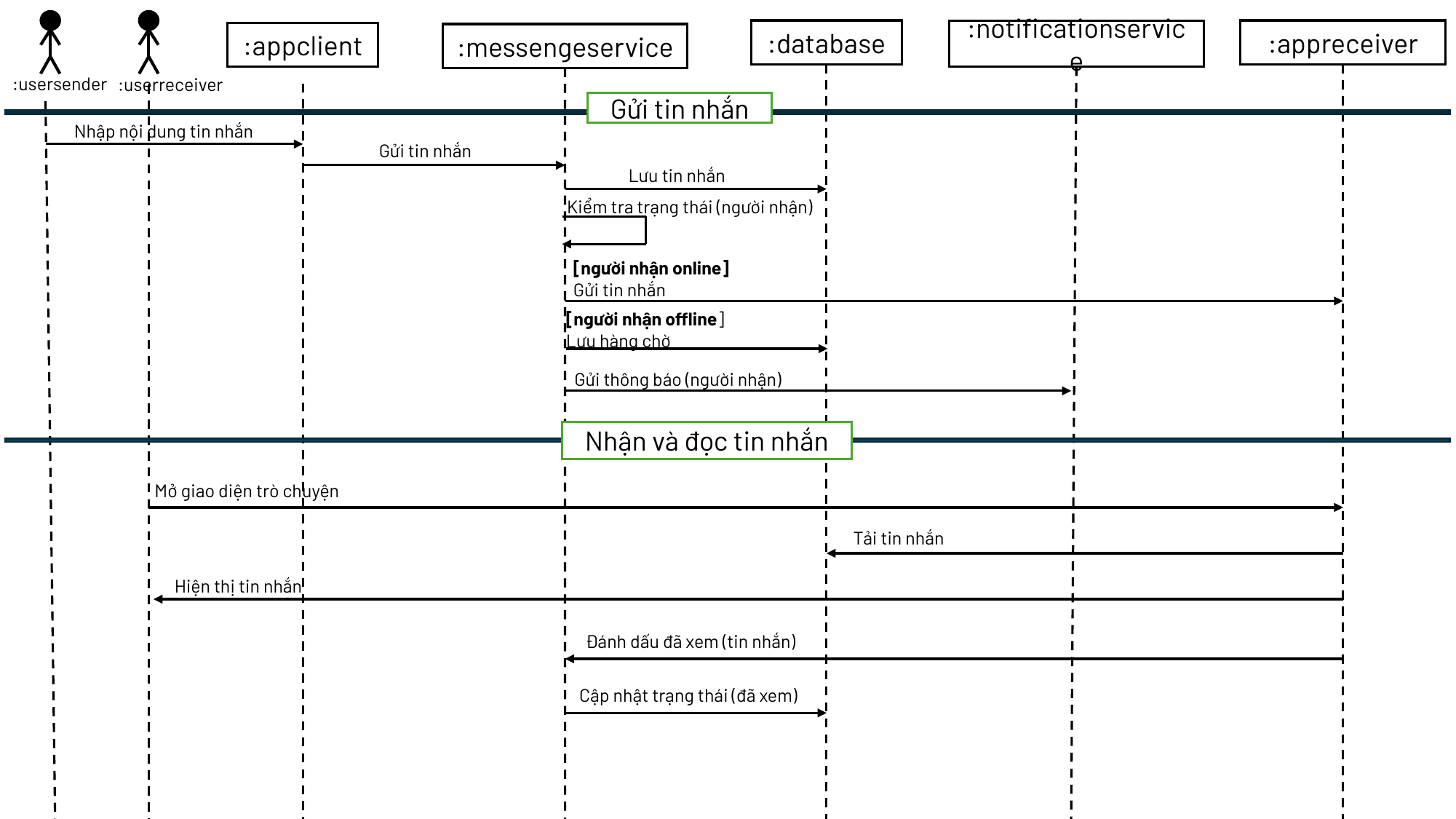

:database
:notificationservice
:appreceiver
:appclient
:messengeservice
:usersender
:userreceiver
Gửi tin nhắn

Nhập nội dung tin nhắn
Gửi tin nhắn
Lưu tin nhắn
Kiểm tra trạng thái (người nhận)
[người nhận online]
Gửi tin nhắn
[người nhận offline]
Lưu hàng chờ
Gửi thông báo (người nhận)
Nhận và đọc tin nhắn

Mở giao diện trò chuyện
Tải tin nhắn
Hiện thị tin nhắn
Đánh dấu đã xem (tin nhắn)
Cập nhật trạng thái (đã xem)